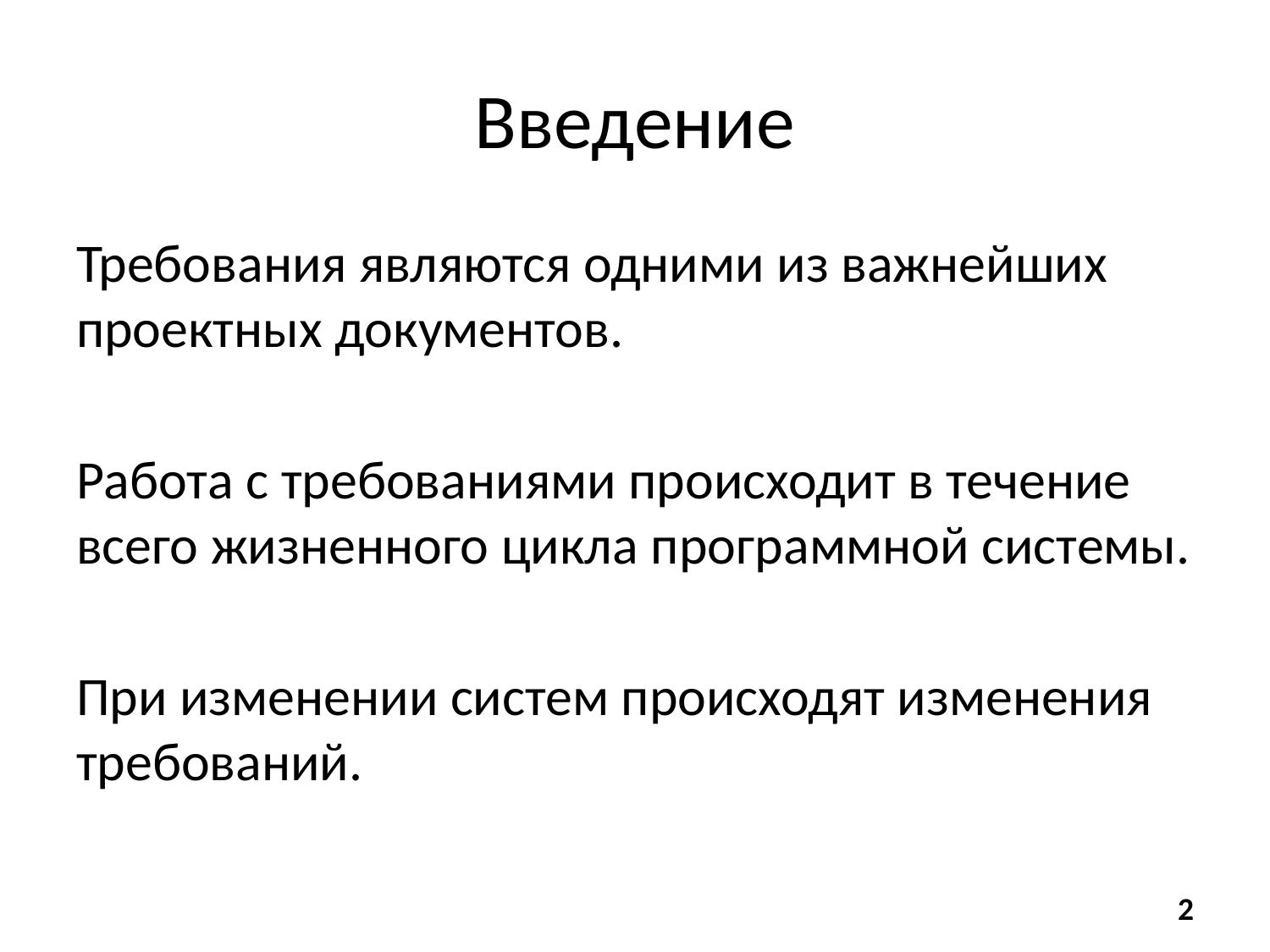

# Введение
Требования являются одними из важнейших проектных документов.

Работа с требованиями происходит в течение всего жизненного цикла программной системы.

При изменении систем происходят изменения требований.
2